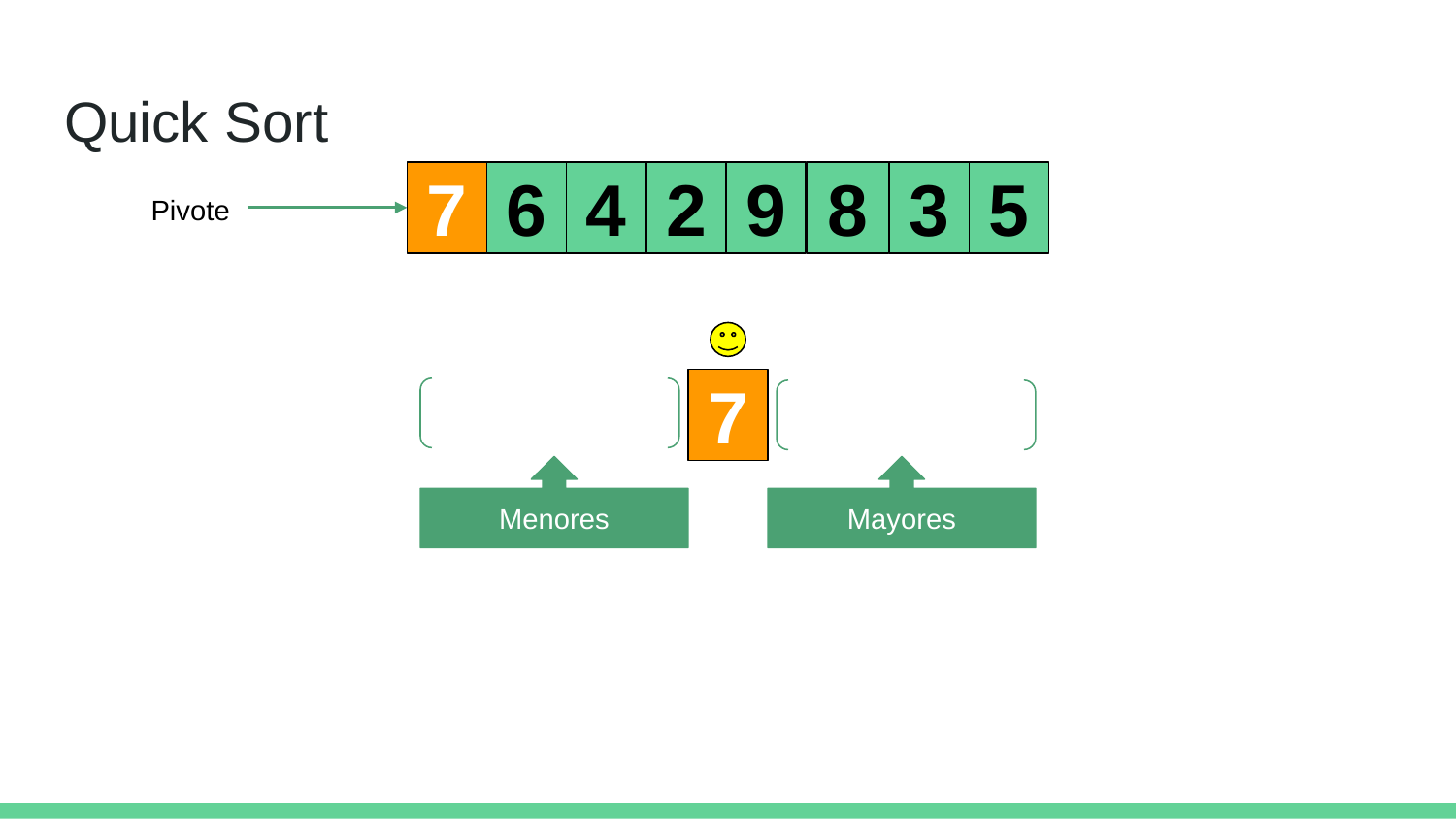

# Quick Sort
4
2
9
8
7
6
3
5
Pivote

7

Menores
Mayores